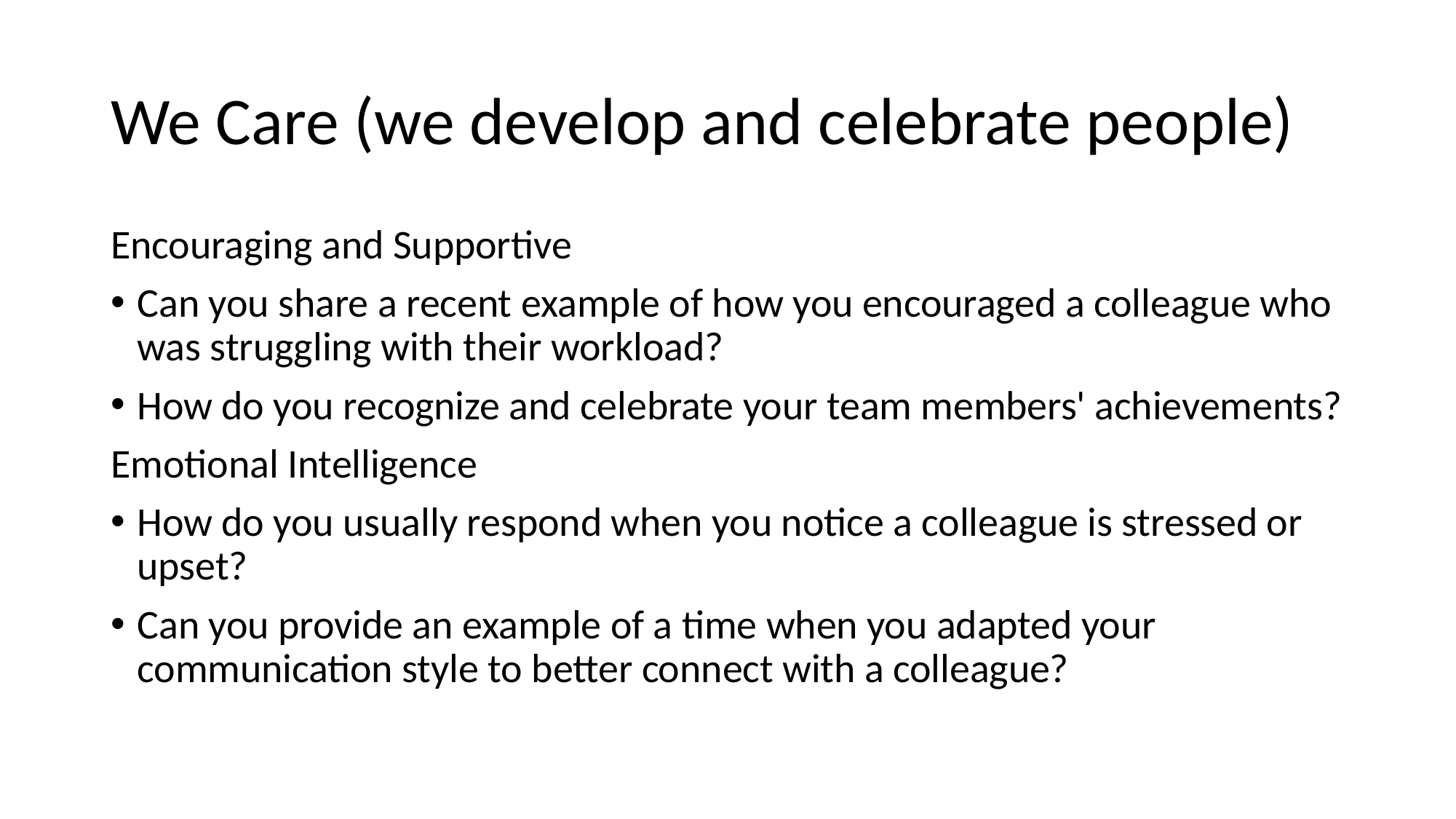

# We Care (we develop and celebrate people)
Encouraging and Supportive
Can you share a recent example of how you encouraged a colleague who was struggling with their workload?
How do you recognize and celebrate your team members' achievements?
Emotional Intelligence
How do you usually respond when you notice a colleague is stressed or upset?
Can you provide an example of a time when you adapted your communication style to better connect with a colleague?